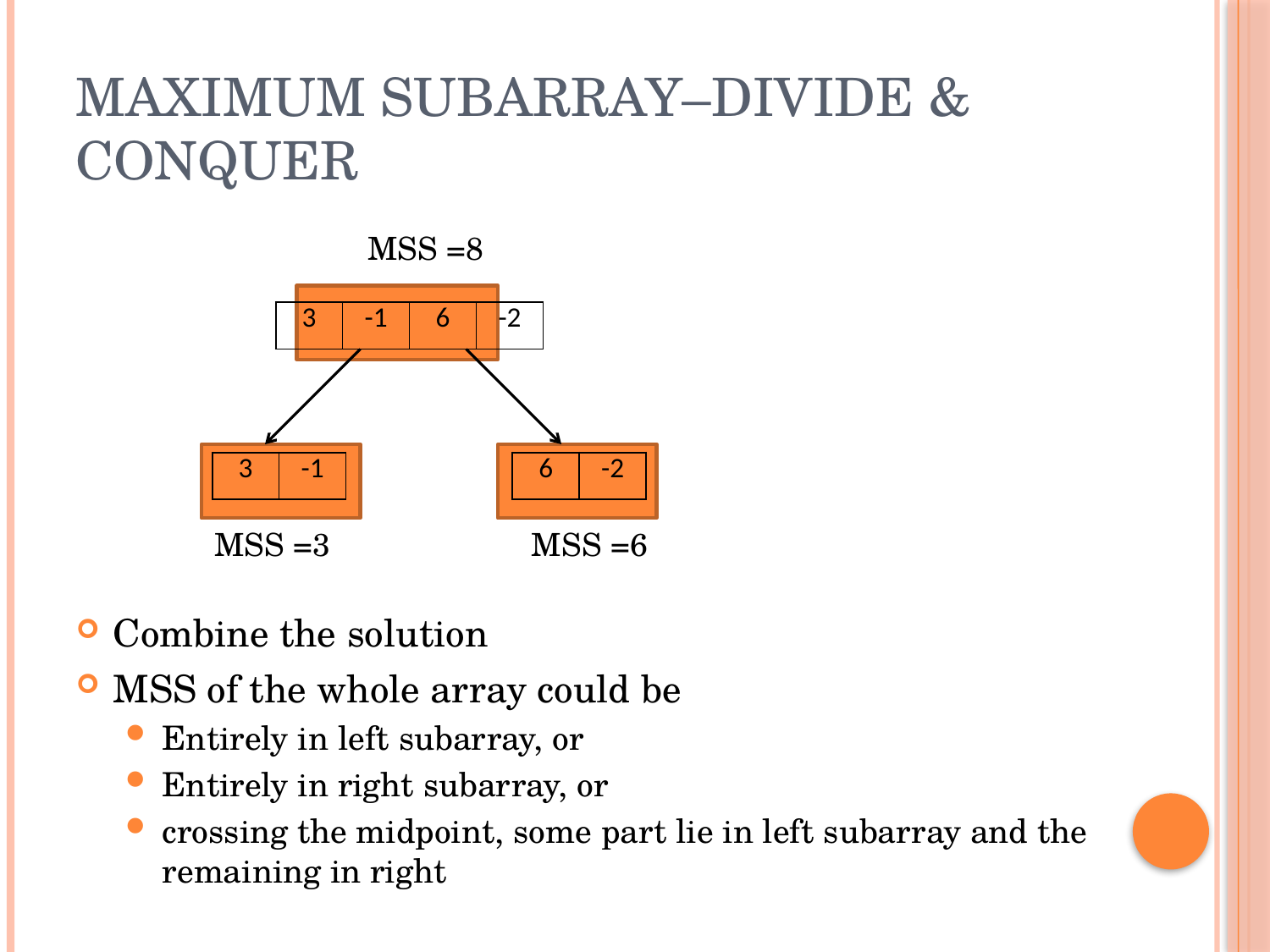

# Maximum Subarray–divide & conquer
MSS =8

| 3 | -1 | 6 | -2 |
| --- | --- | --- | --- |

| 3 | -1 |
| --- | --- |
| 6 | -2 |
| --- | --- |
MSS =3
MSS =6
Combine the solution
MSS of the whole array could be
Entirely in left subarray, or
Entirely in right subarray, or
crossing the midpoint, some part lie in left subarray and the remaining in right